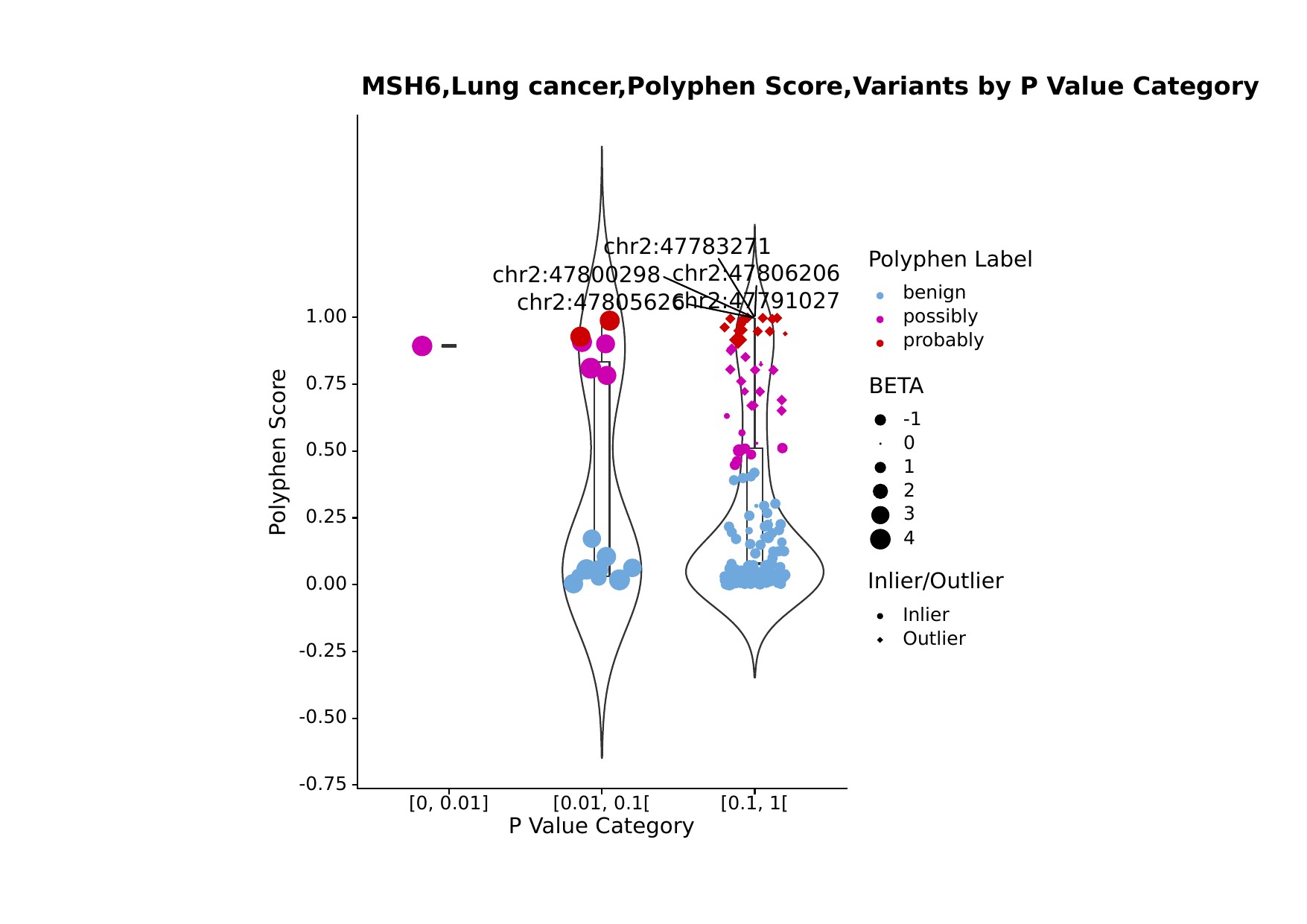

MSH6,Lung cancer,Polyphen Score,Variants by P Value Category

chr2:47783271
Polyphen Label

chr2:47806206
chr2:47800298

benign

chr2:47791027
chr2:47805626

possibly
1.00

probably

0.75
BETA

-1

0
Polyphen Score

0.50

1

2

3

0.25

4

Inlier/Outlier

0.00

Inlier

Outlier

-0.25

-0.50

-0.75

[0, 0.01]
[0.01, 0.1[
[0.1, 1[
P Value Category